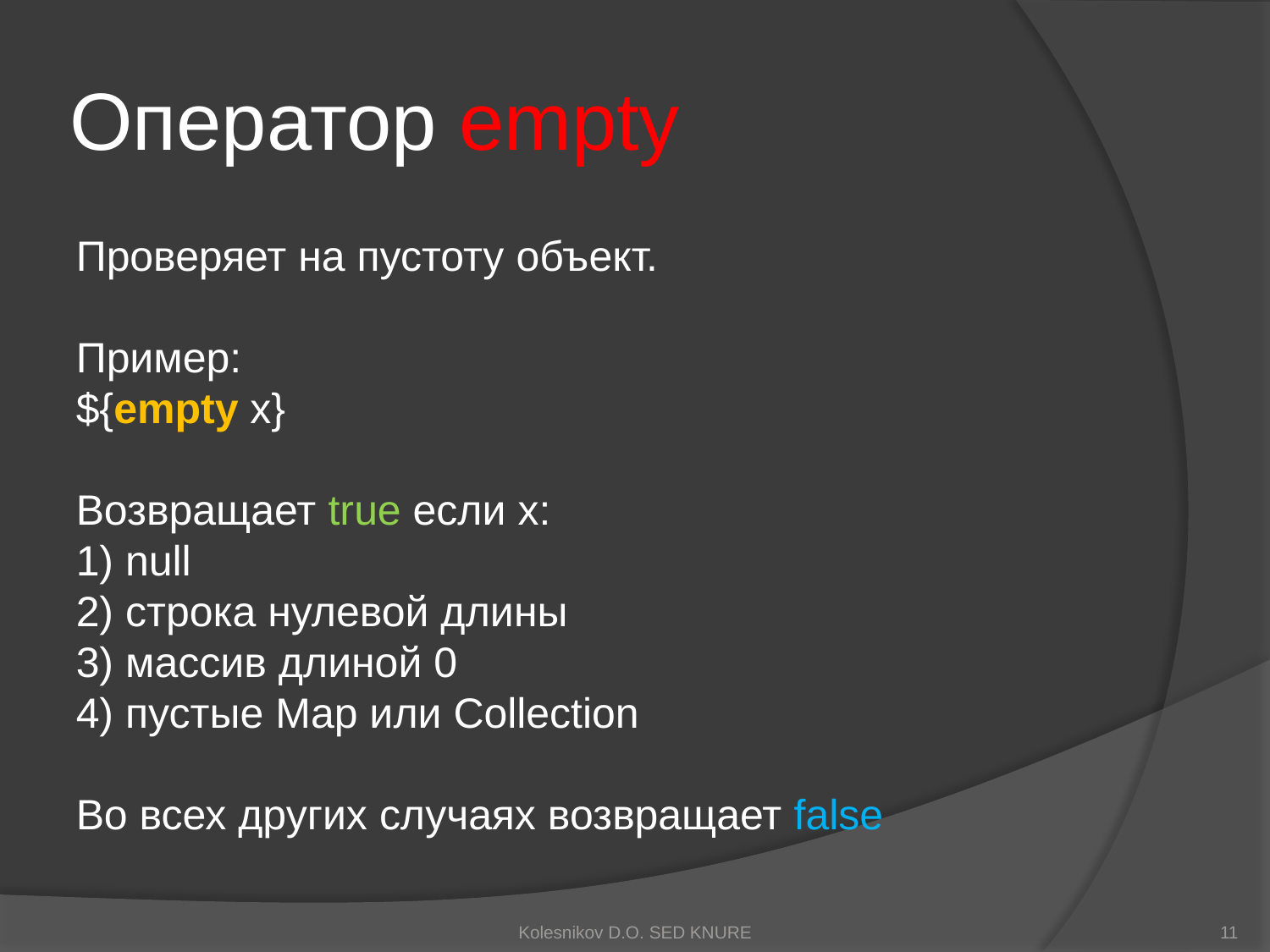

# Оператор empty
Проверяет на пустоту объект.
Пример:
${empty x}
Возвращает true если x:
1) null
2) строка нулевой длины
3) массив длиной 0
4) пустые Map или Collection
Во всех других случаях возвращает false
Kolesnikov D.O. SED KNURE
11